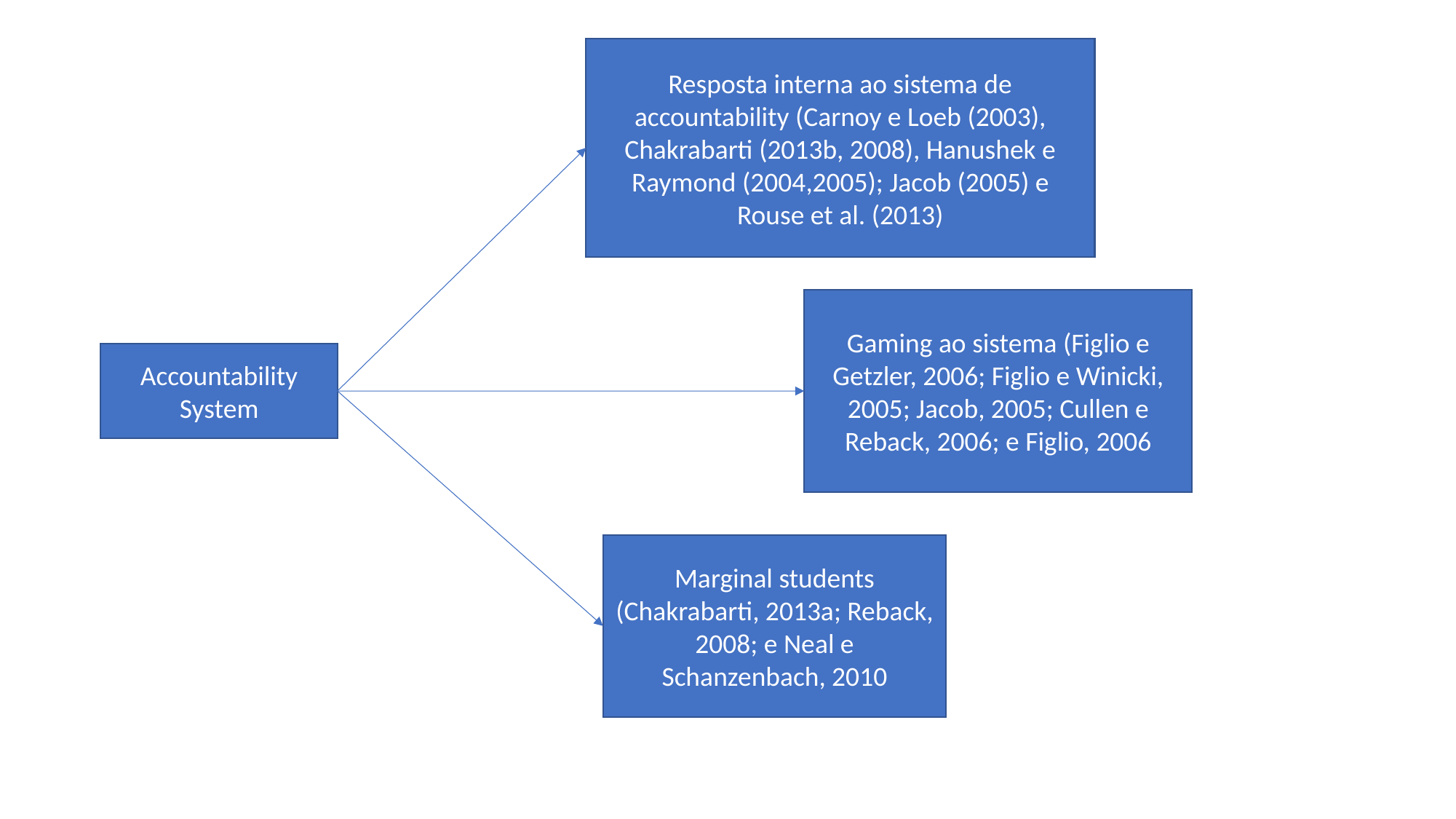

Resposta interna ao sistema de accountability (Carnoy e Loeb (2003), Chakrabarti (2013b, 2008), Hanushek e Raymond (2004,2005); Jacob (2005) e Rouse et al. (2013)
Gaming ao sistema (Figlio e Getzler, 2006; Figlio e Winicki, 2005; Jacob, 2005; Cullen e Reback, 2006; e Figlio, 2006
Accountability System
Marginal students (Chakrabarti, 2013a; Reback, 2008; e Neal e Schanzenbach, 2010